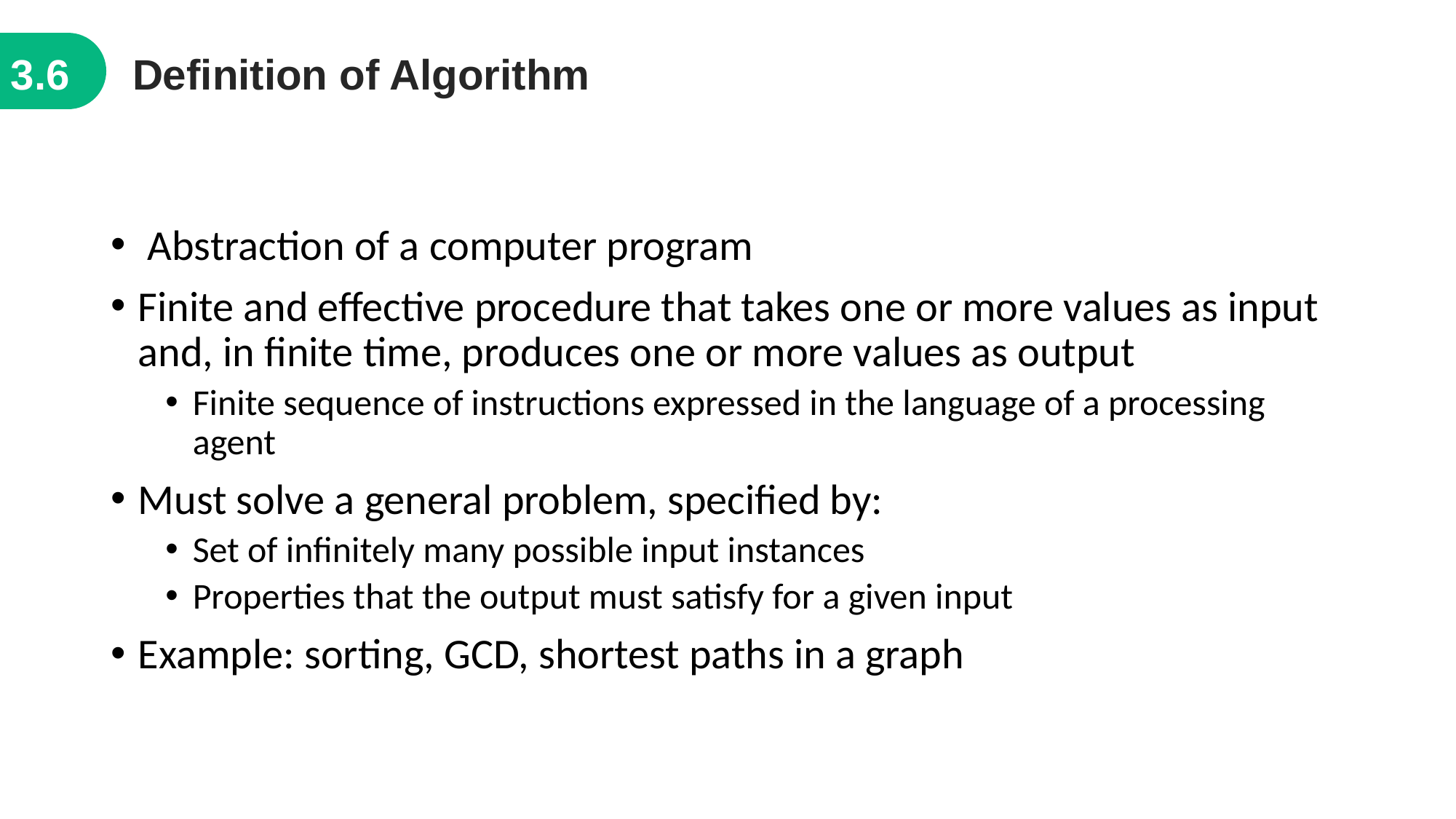

3.6
Definition of Algorithm
 Abstraction of a computer program
Finite and effective procedure that takes one or more values as input and, in finite time, produces one or more values as output
Finite sequence of instructions expressed in the language of a processing agent
Must solve a general problem, specified by:
Set of infinitely many possible input instances
Properties that the output must satisfy for a given input
Example: sorting, GCD, shortest paths in a graph